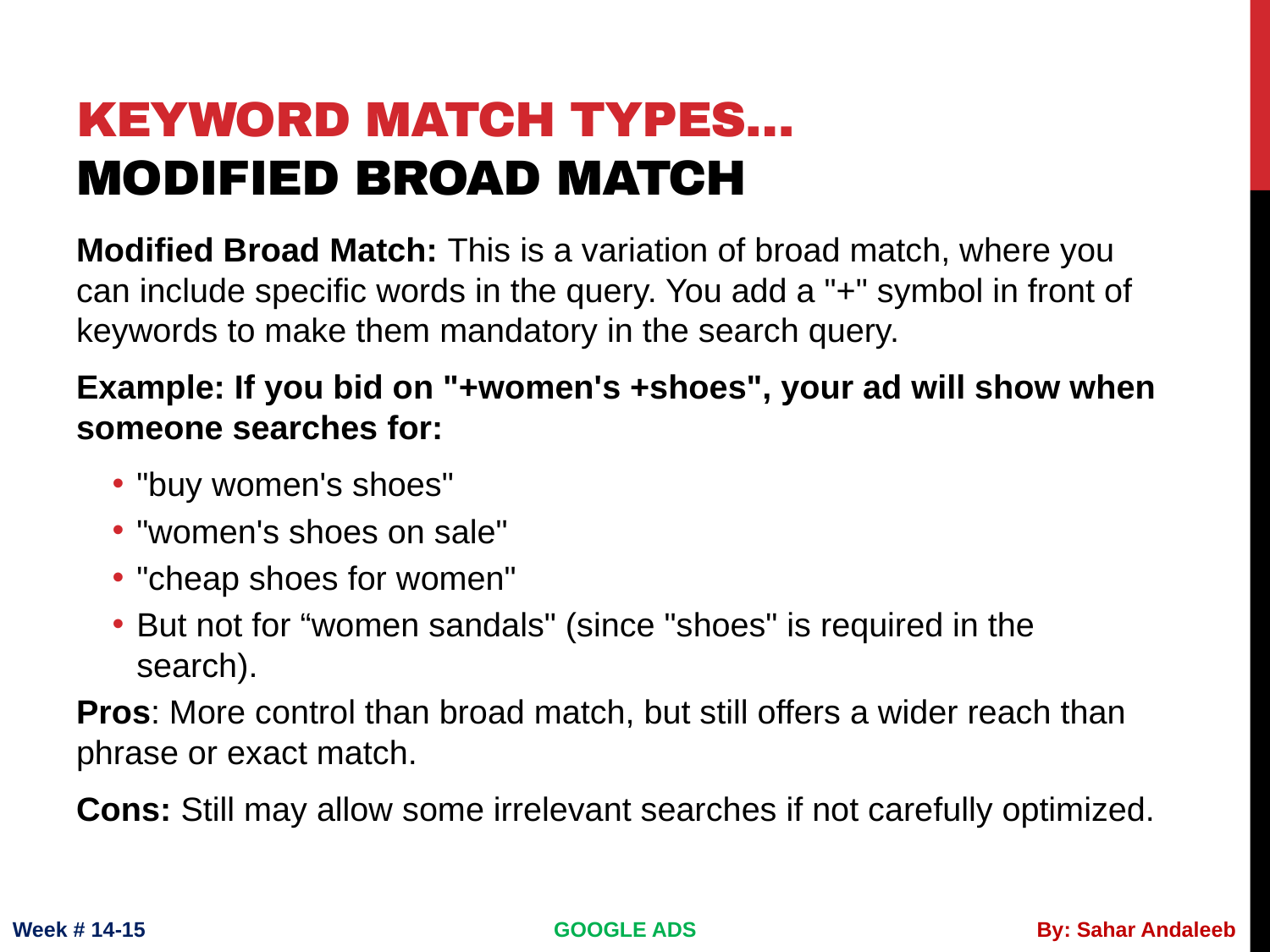

# Keyword match types… modified broad match
Modified Broad Match: This is a variation of broad match, where you can include specific words in the query. You add a "+" symbol in front of keywords to make them mandatory in the search query.
Example: If you bid on "+women's +shoes", your ad will show when someone searches for:
"buy women's shoes"
"women's shoes on sale"
"cheap shoes for women"
But not for “women sandals" (since "shoes" is required in the search).
Pros: More control than broad match, but still offers a wider reach than phrase or exact match.
Cons: Still may allow some irrelevant searches if not carefully optimized.

Week # 14-15
GOOGLE ADS
By: Sahar Andaleeb